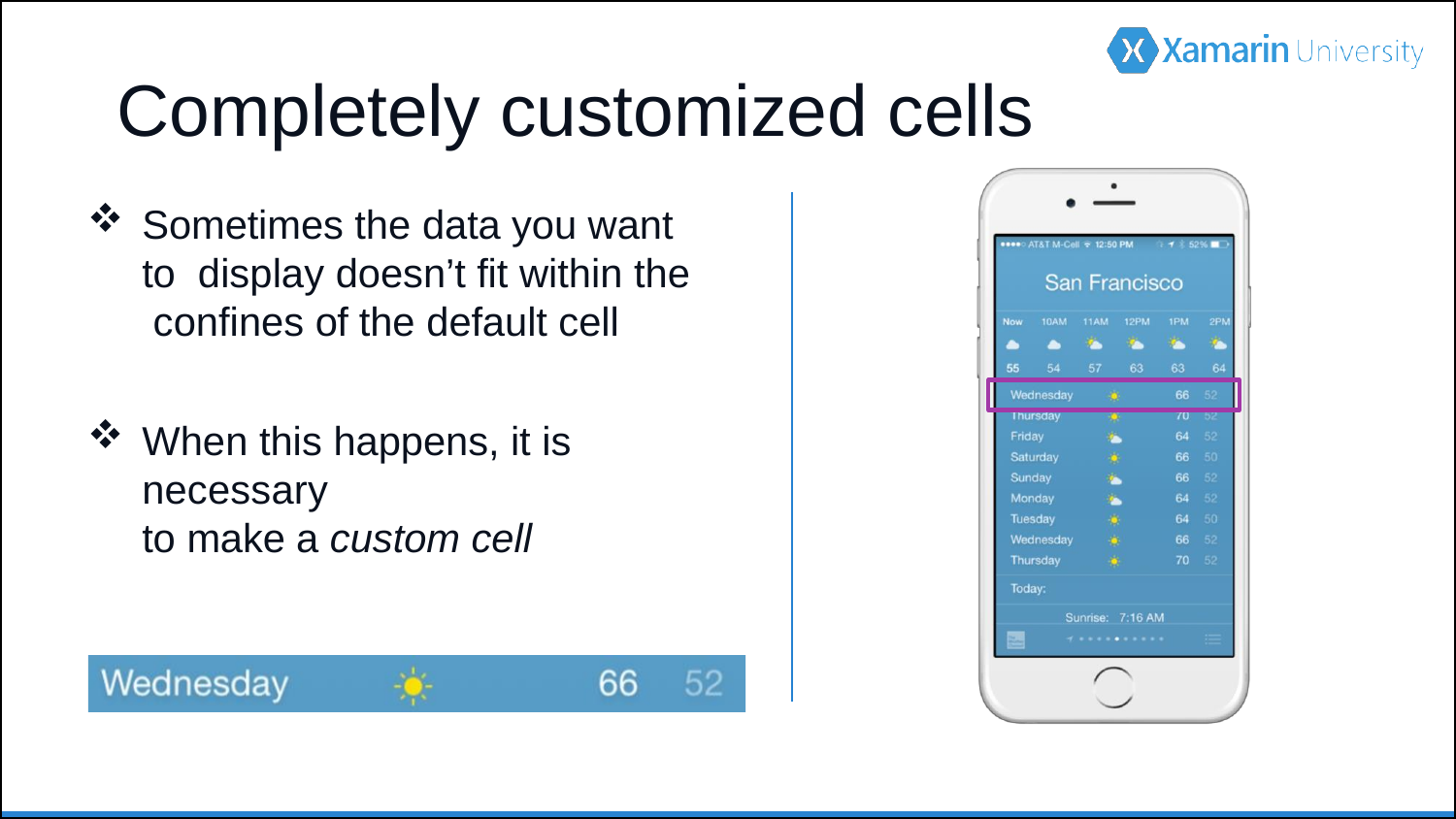

# Completely customized cells

Sometimes the data you want to  display doesn’t fit within the  confines of the default cell

When this happens, it is necessary
to make a custom cell